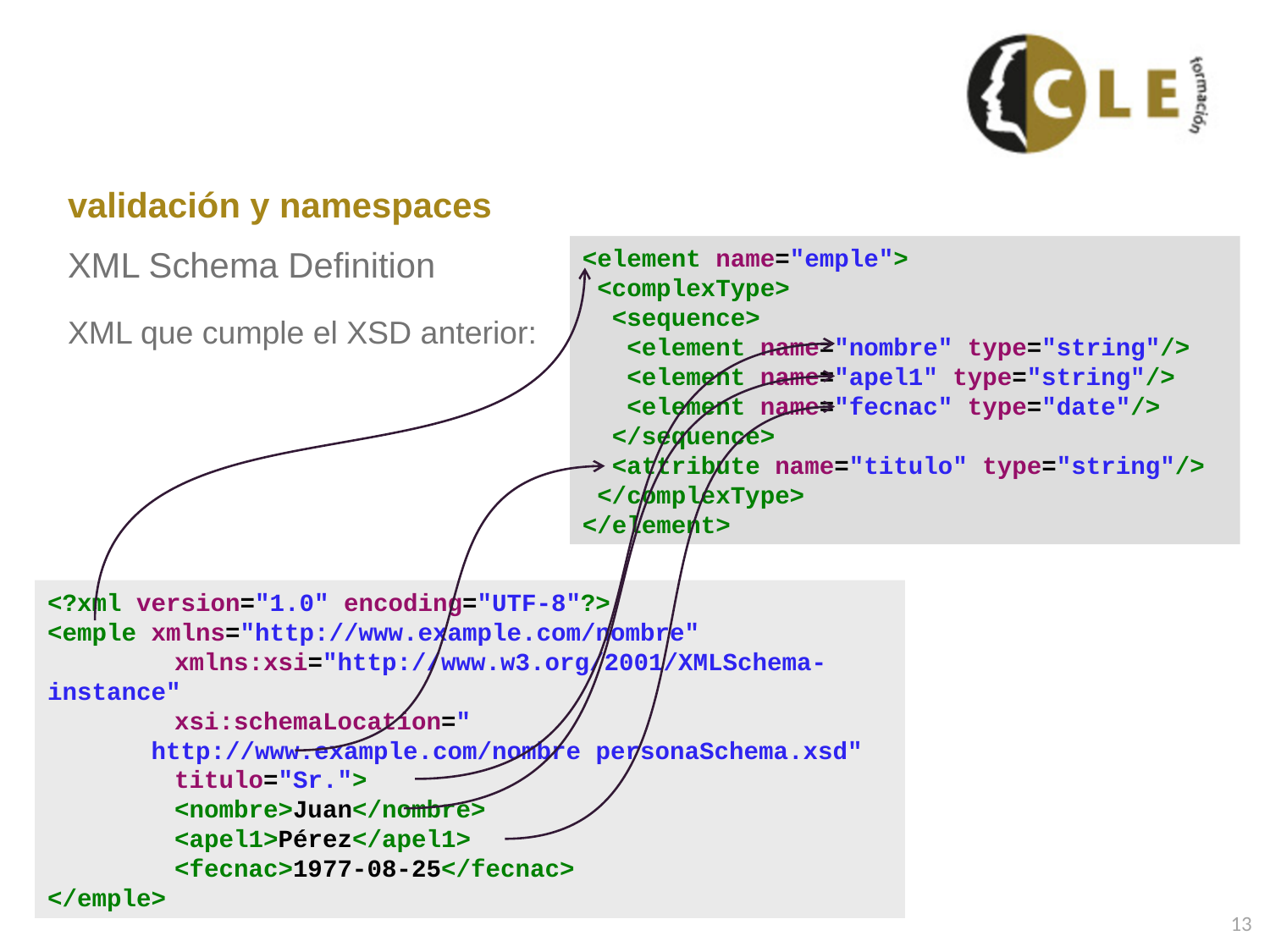

# validación y namespaces
XML Schema Definition
<element name="emple">
 <complexType>
  <sequence>
   <element name="nombre" type="string"/>
   <element name="apel1" type="string"/>
   <element name="fecnac" type="date"/>
  </sequence>
  <attribute name="titulo" type="string"/>
 </complexType>
</element>

XML que cumple el XSD anterior:

<?xml version="1.0" encoding="UTF-8"?>
<emple xmlns="http://www.example.com/nombre"
	xmlns:xsi="http://www.w3.org/2001/XMLSchema-instance"
	xsi:schemaLocation="
       http://www.example.com/nombre personaSchema.xsd"
	titulo="Sr.">
	<nombre>Juan</nombre>
	<apel1>Pérez</apel1>
	<fecnac>1977-08-25</fecnac>
</emple>

13